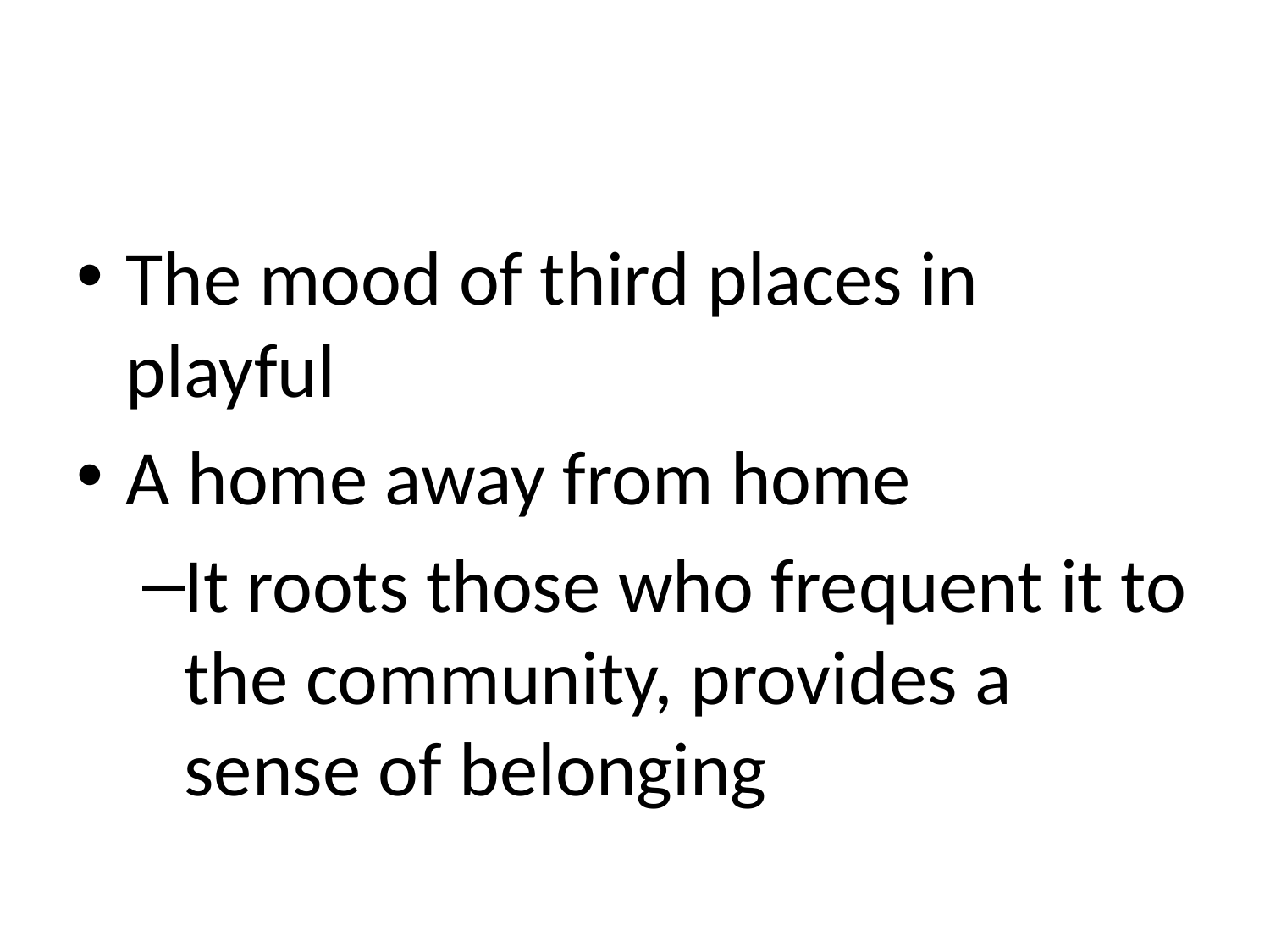

#
The mood of third places in playful
A home away from home
It roots those who frequent it to the community, provides a sense of belonging